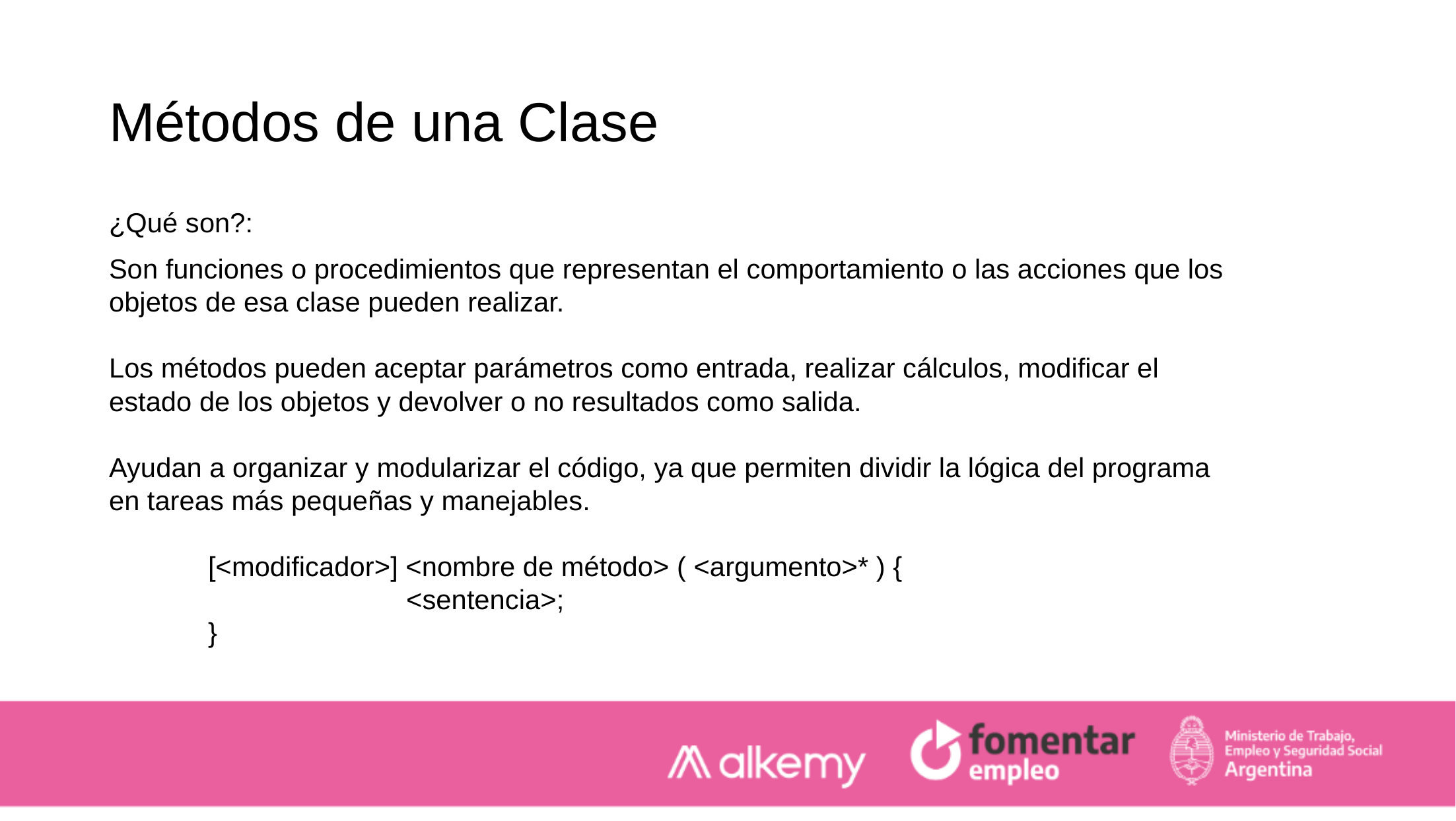

Métodos de una Clase
¿Qué son?:
Son funciones o procedimientos que representan el comportamiento o las acciones que los objetos de esa clase pueden realizar.

Los métodos pueden aceptar parámetros como entrada, realizar cálculos, modificar el estado de los objetos y devolver o no resultados como salida.

Ayudan a organizar y modularizar el código, ya que permiten dividir la lógica del programa en tareas más pequeñas y manejables.

[<modificador>] <nombre de método> ( <argumento>* ) {
 			<sentencia>;
}